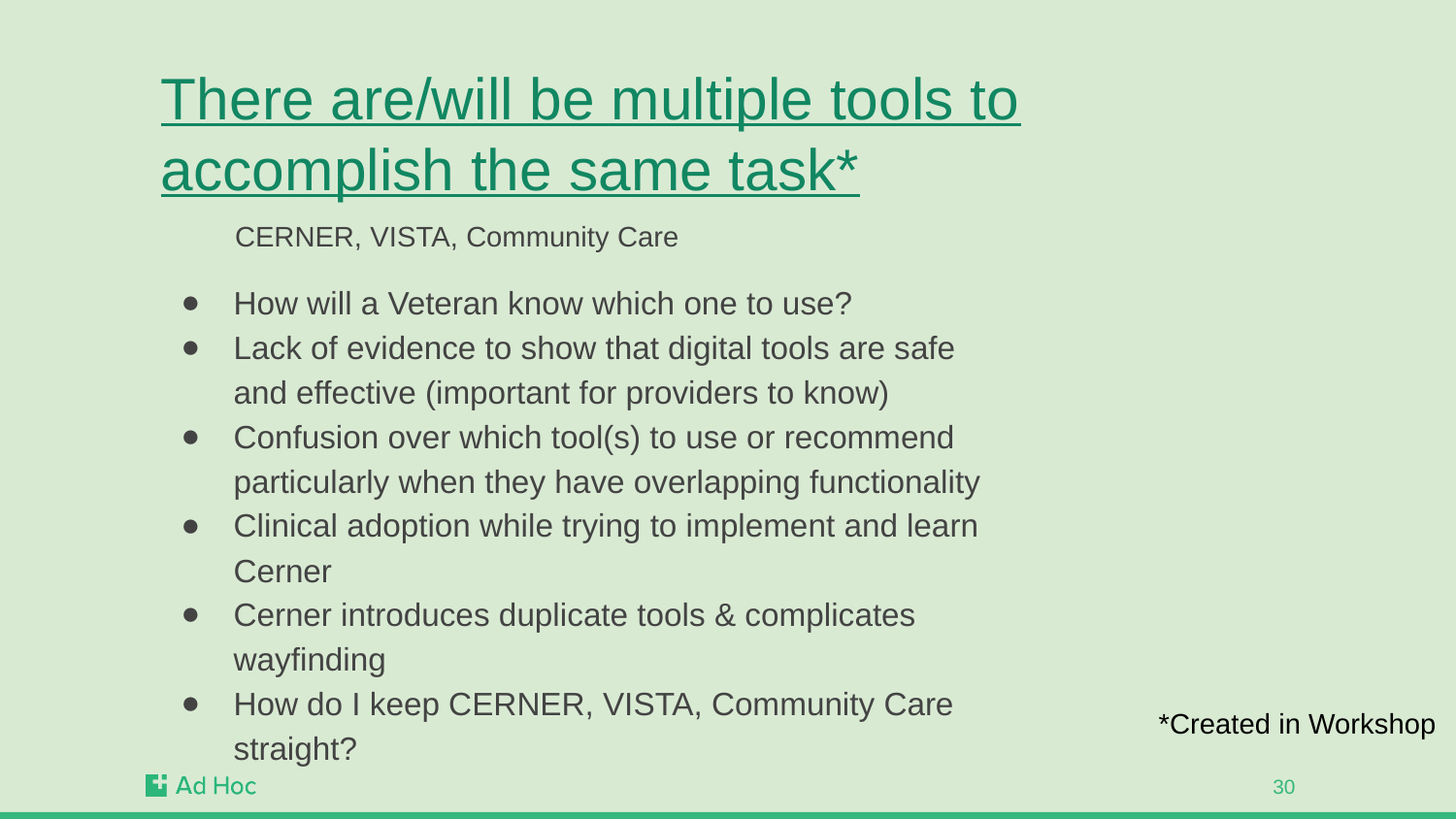

# There are/will be multiple tools to accomplish the same task*
CERNER, VISTA, Community Care
How will a Veteran know which one to use?
Lack of evidence to show that digital tools are safe and effective (important for providers to know)
Confusion over which tool(s) to use or recommend particularly when they have overlapping functionality
Clinical adoption while trying to implement and learn Cerner
Cerner introduces duplicate tools & complicates wayfinding
How do I keep CERNER, VISTA, Community Care straight?
*Created in Workshop
30